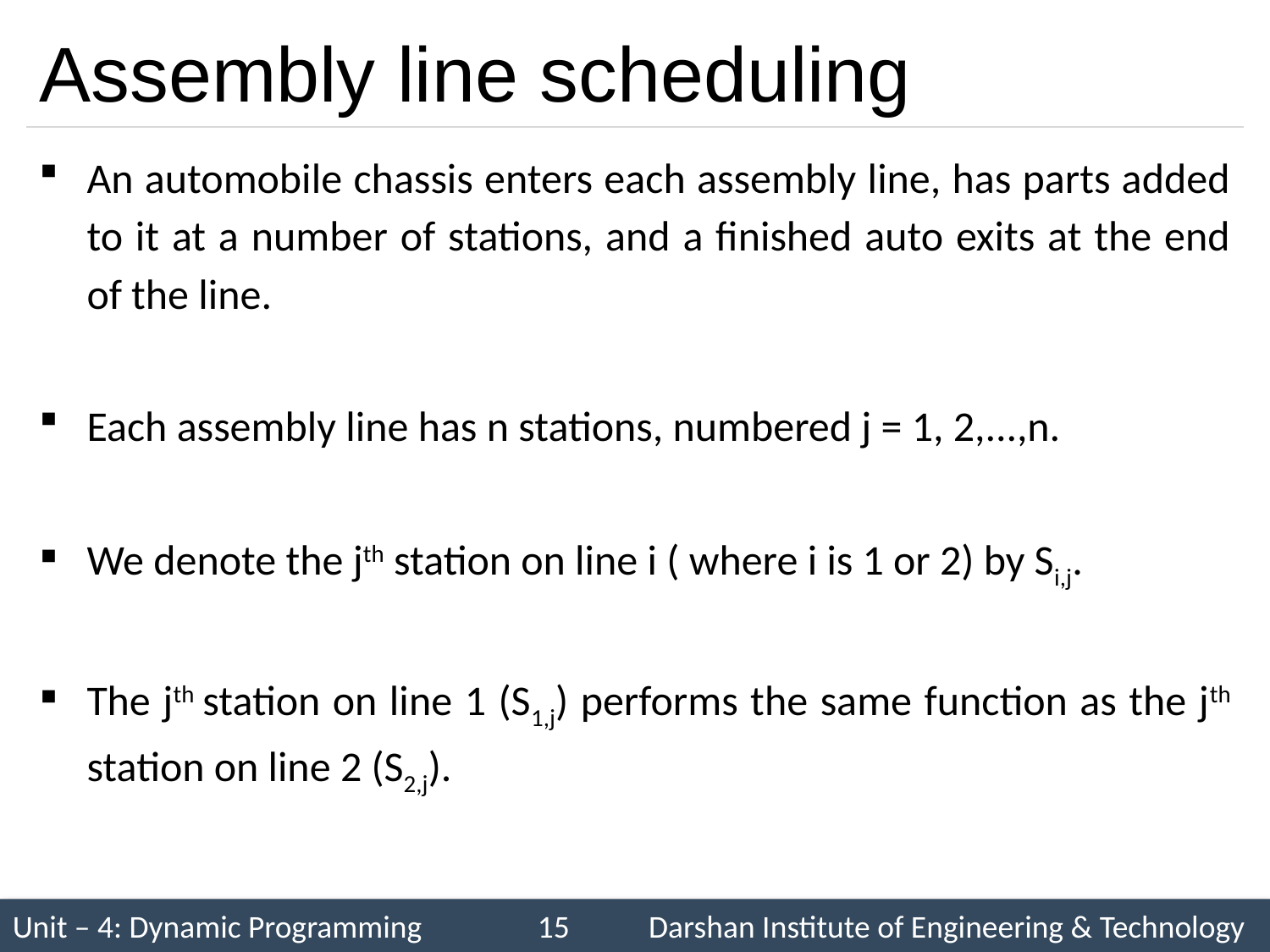

# Assembly line scheduling
An automobile chassis enters each assembly line, has parts added to it at a number of stations, and a finished auto exits at the end of the line.

Each assembly line has n stations, numbered j = 1, 2,...,n.

We denote the jth station on line i ( where i is 1 or 2) by Si,j.

The jth station on line 1 (S1,j) performs the same function as the jth station on line 2 (S2,j).